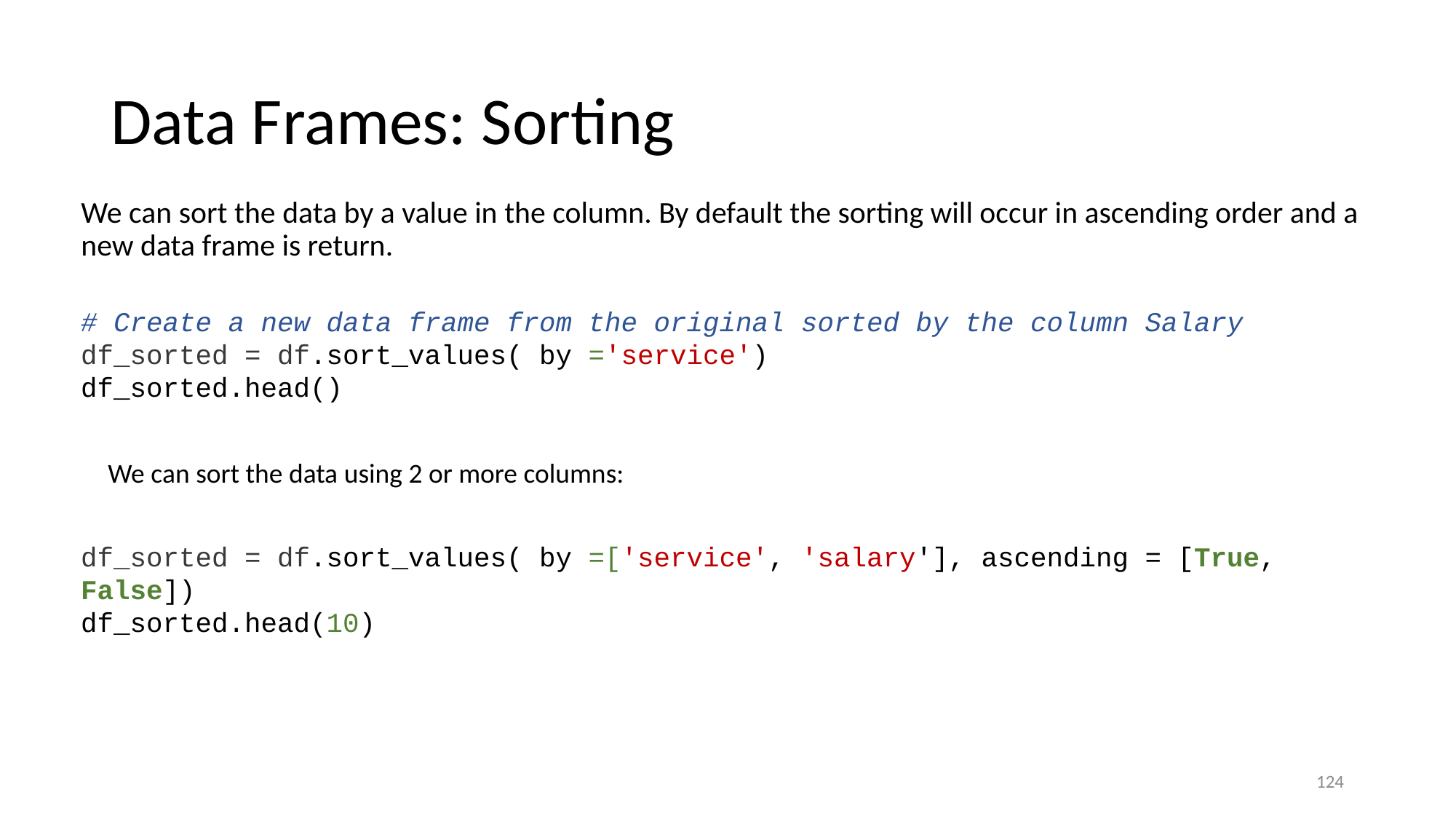

# Data Frames: Sorting
We can sort the data by a value in the column. By default the sorting will occur in ascending order and a new data frame is return.

# Create a new data frame from the original sorted by the column Salary
df_sorted = df.sort_values( by ='service')
df_sorted.head()
We can sort the data using 2 or more columns:
df_sorted = df.sort_values( by =['service', 'salary'], ascending = [True, False])
df_sorted.head(10)
124